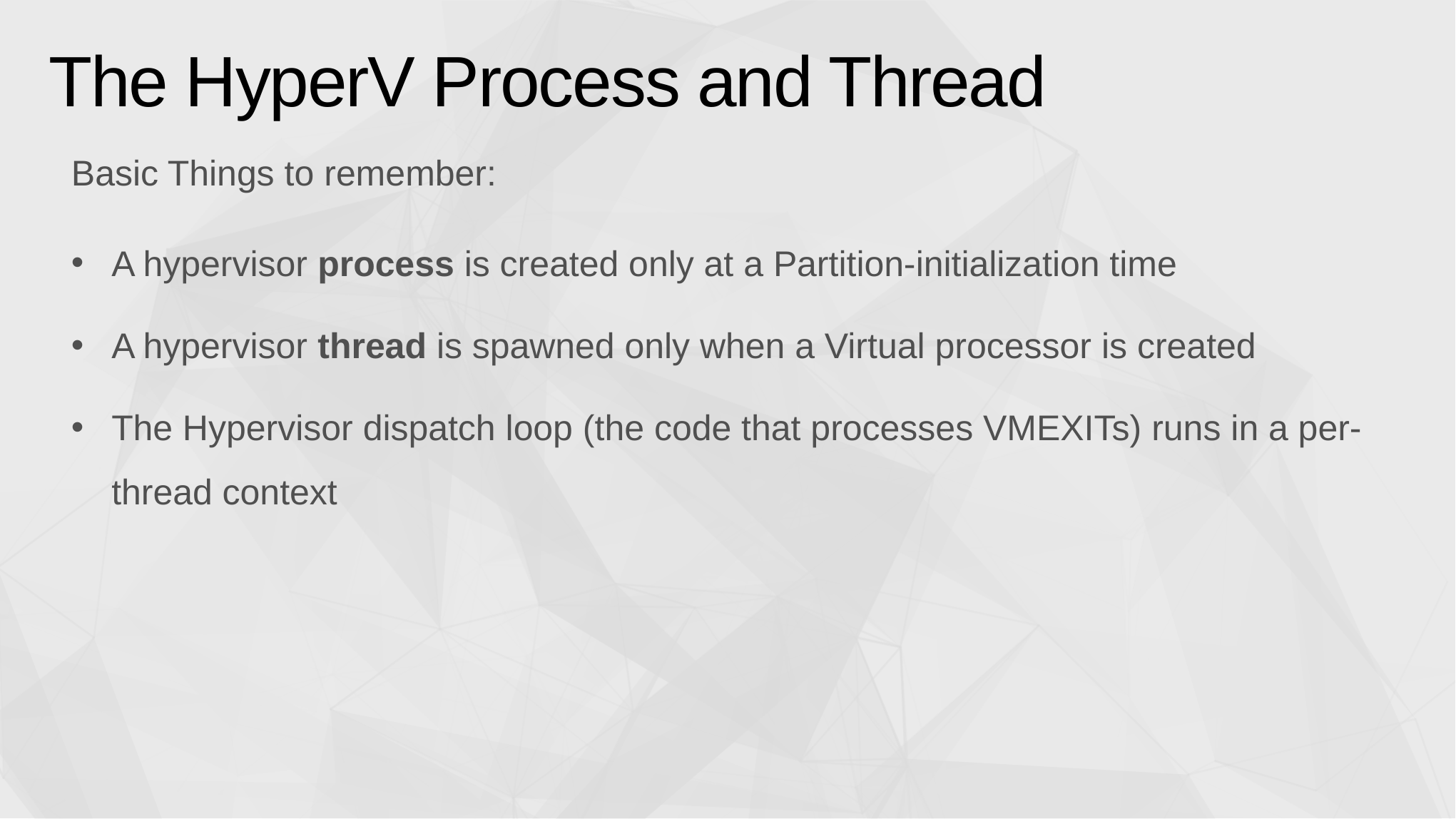

# The HyperV Process and Thread
Basic Things to remember:
A hypervisor process is created only at a Partition-initialization time
A hypervisor thread is spawned only when a Virtual processor is created
The Hypervisor dispatch loop (the code that processes VMEXITs) runs in a per-thread context